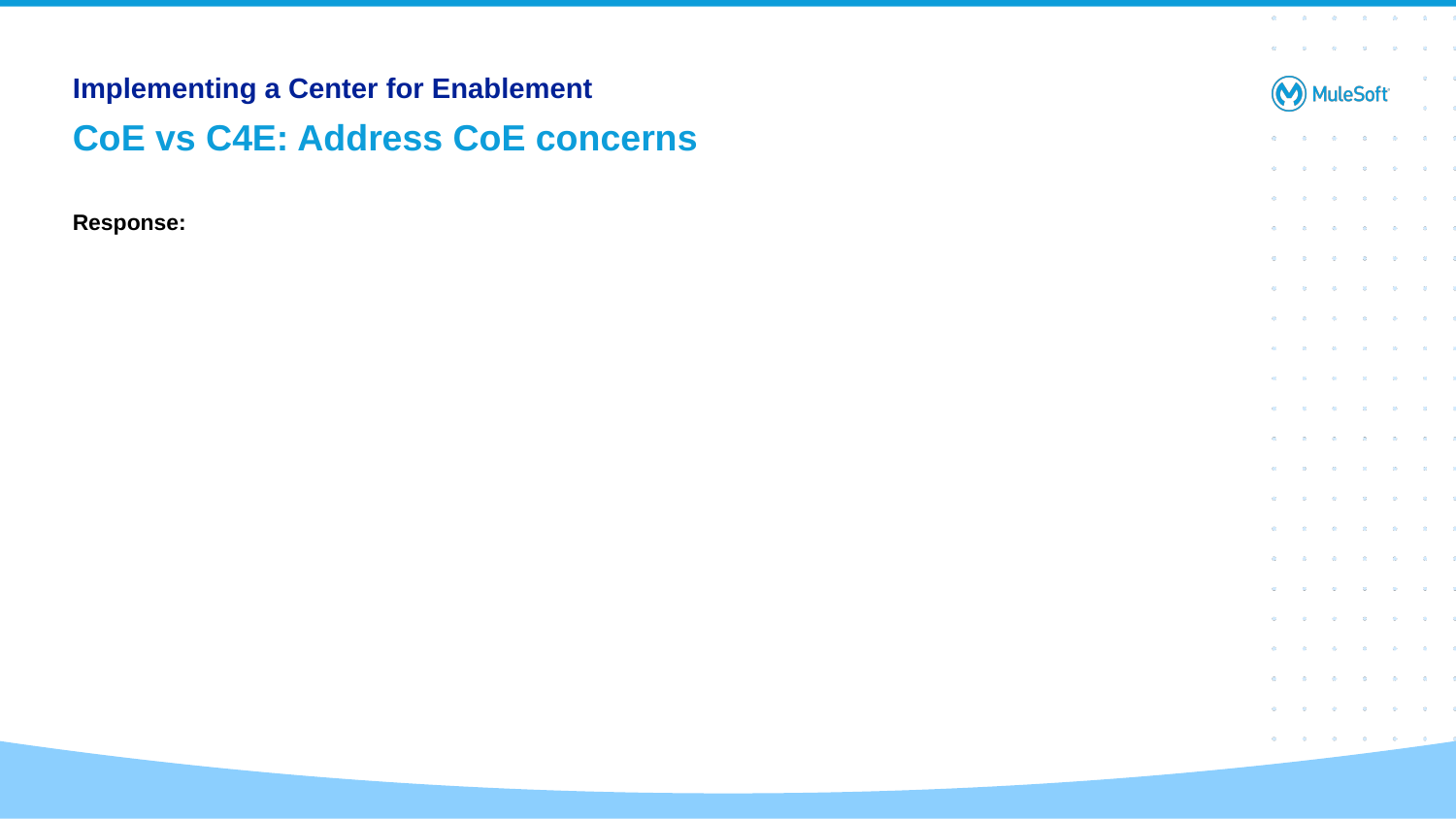

Implementing a Center for Enablement
# CoE vs C4E: Address CoE concerns
Response: